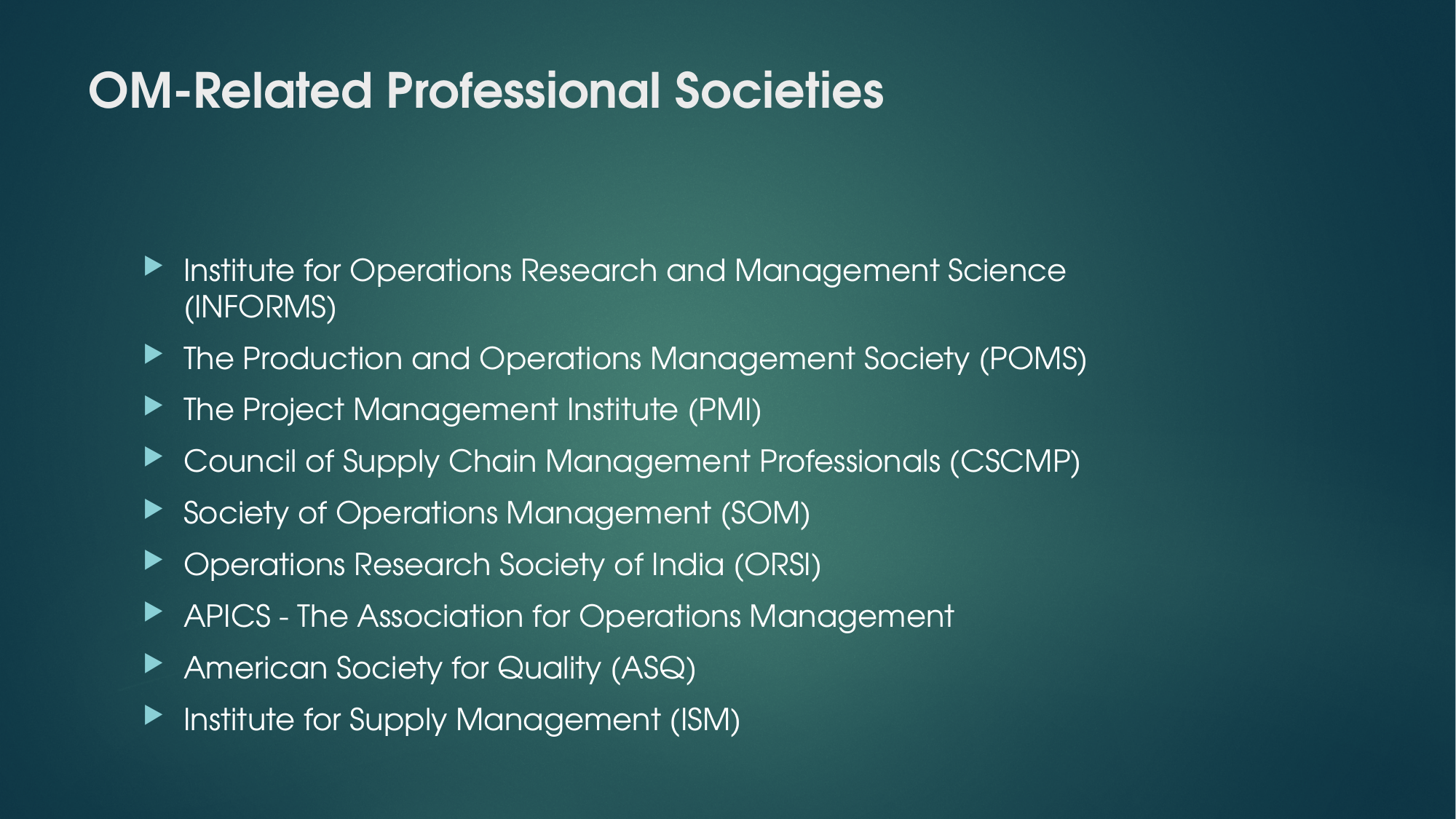

# OM-Related Professional Societies
Institute for Operations Research and Management Science (INFORMS)
The Production and Operations Management Society (POMS)
The Project Management Institute (PMI)
Council of Supply Chain Management Professionals (CSCMP)
Society of Operations Management (SOM)
Operations Research Society of India (ORSI)
APICS - The Association for Operations Management
American Society for Quality (ASQ)
Institute for Supply Management (ISM)